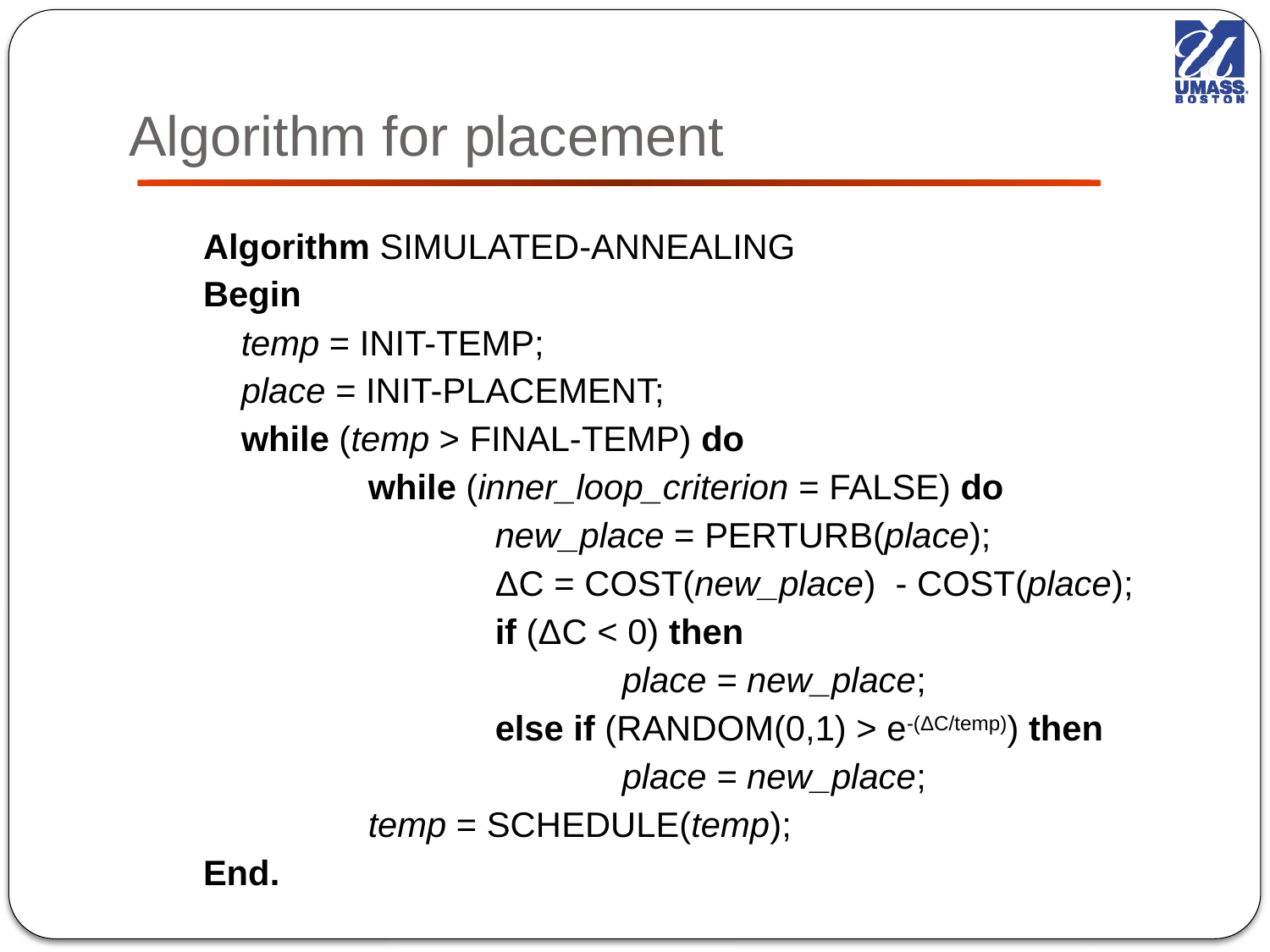

# Algorithm for placement
Algorithm SIMULATED-ANNEALING
Begin
	temp = INIT-TEMP;
	place = INIT-PLACEMENT;
	while (temp > FINAL-TEMP) do
		while (inner_loop_criterion = FALSE) do
			new_place = PERTURB(place);
			ΔC = COST(new_place)  - COST(place);
			if (ΔC < 0) then
				place = new_place;
			else if (RANDOM(0,1) > e-(ΔC/temp)) then
				place = new_place;
		temp = SCHEDULE(temp);
End.